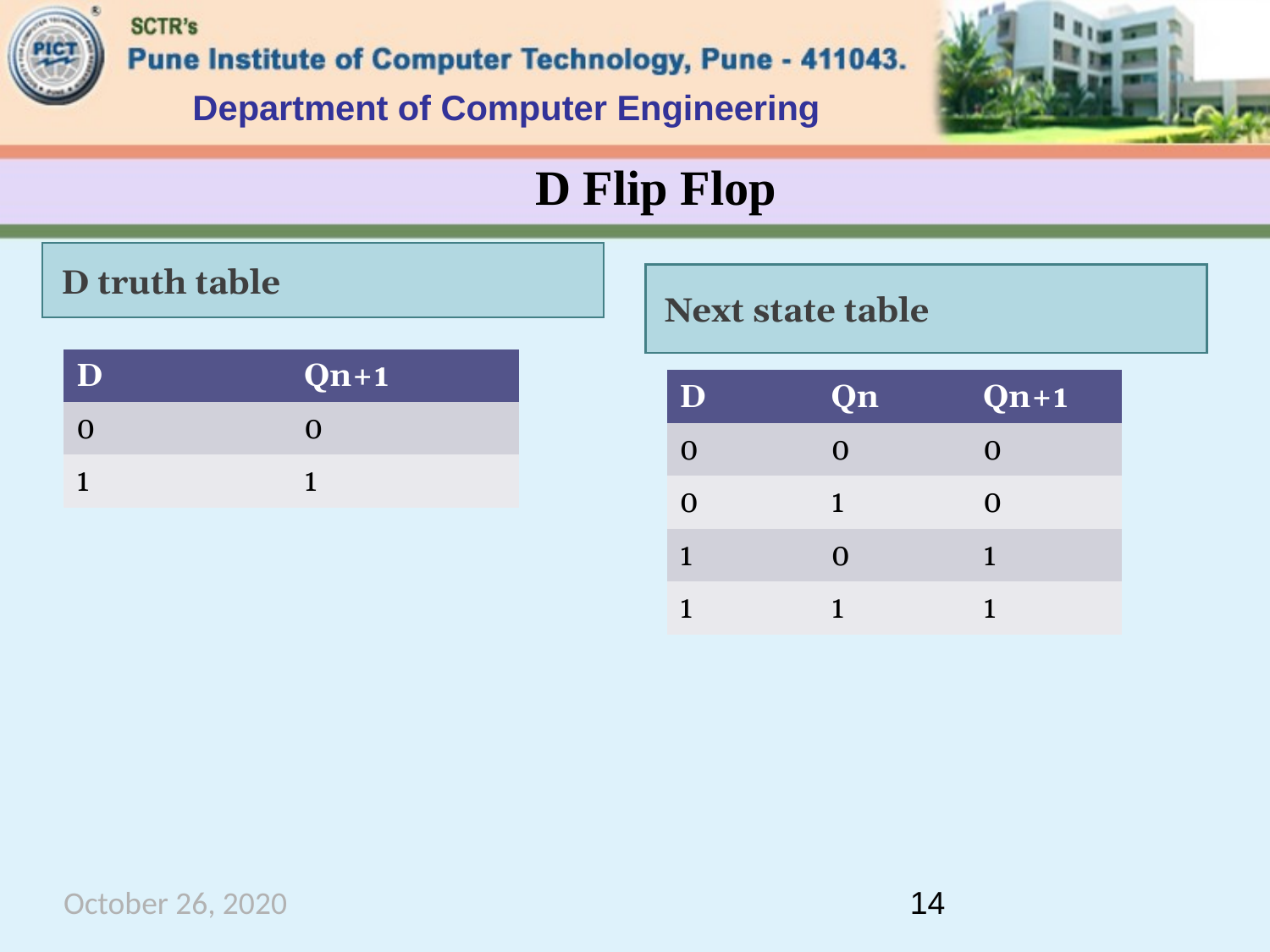

Department of Computer Engineering
D Flip Flop
D truth table
Next state table
| D | Qn+1 |
| --- | --- |
| 0 | 0 |
| 1 | 1 |
| D | Qn | Qn+1 |
| --- | --- | --- |
| 0 | 0 | 0 |
| 0 | 1 | 0 |
| 1 | 0 | 1 |
| 1 | 1 | 1 |
October 26, 2020
14